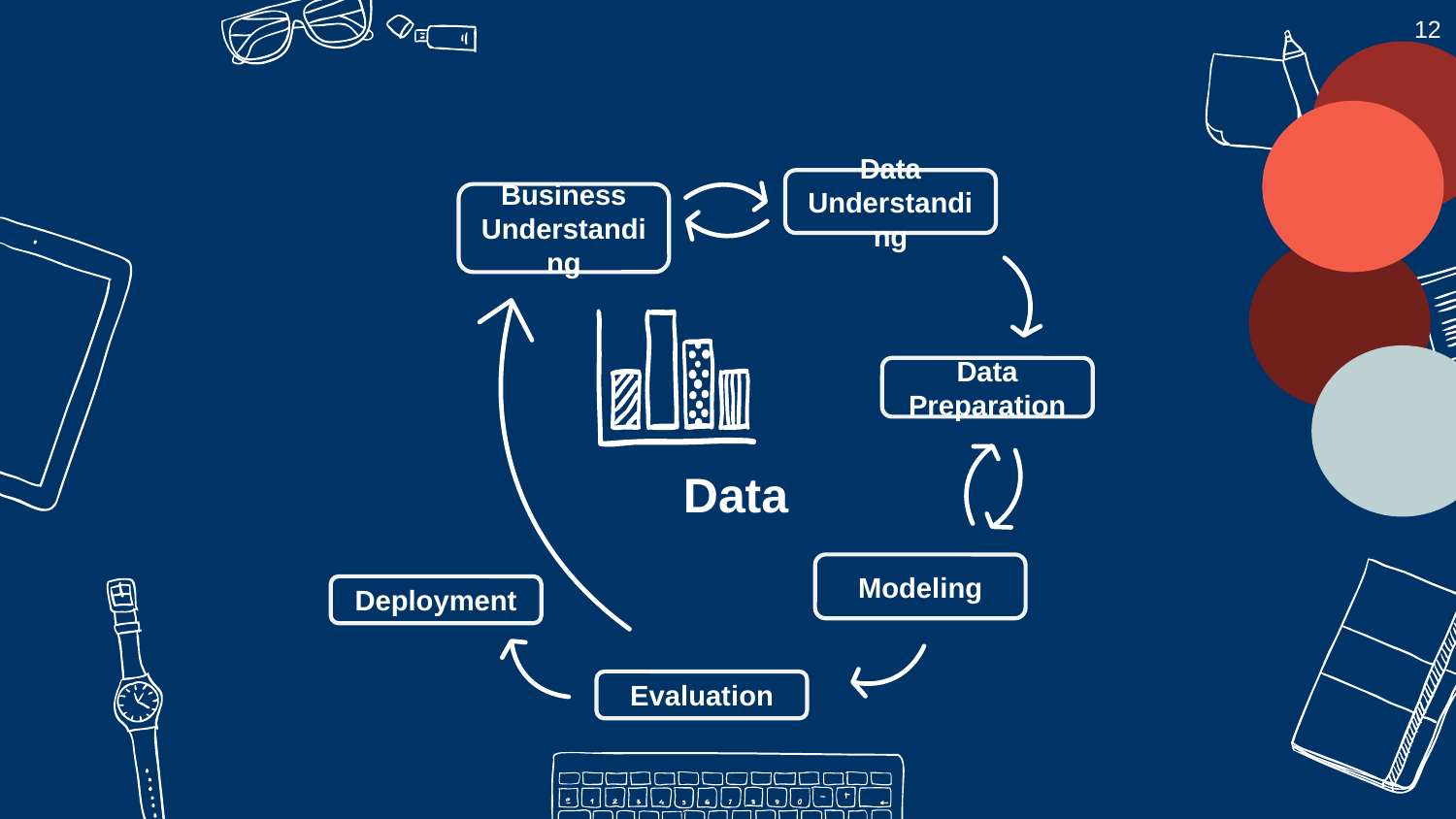

12

Data Understanding

Business Understanding

Data Preparation
Data

Modeling
Deployment

Evaluation